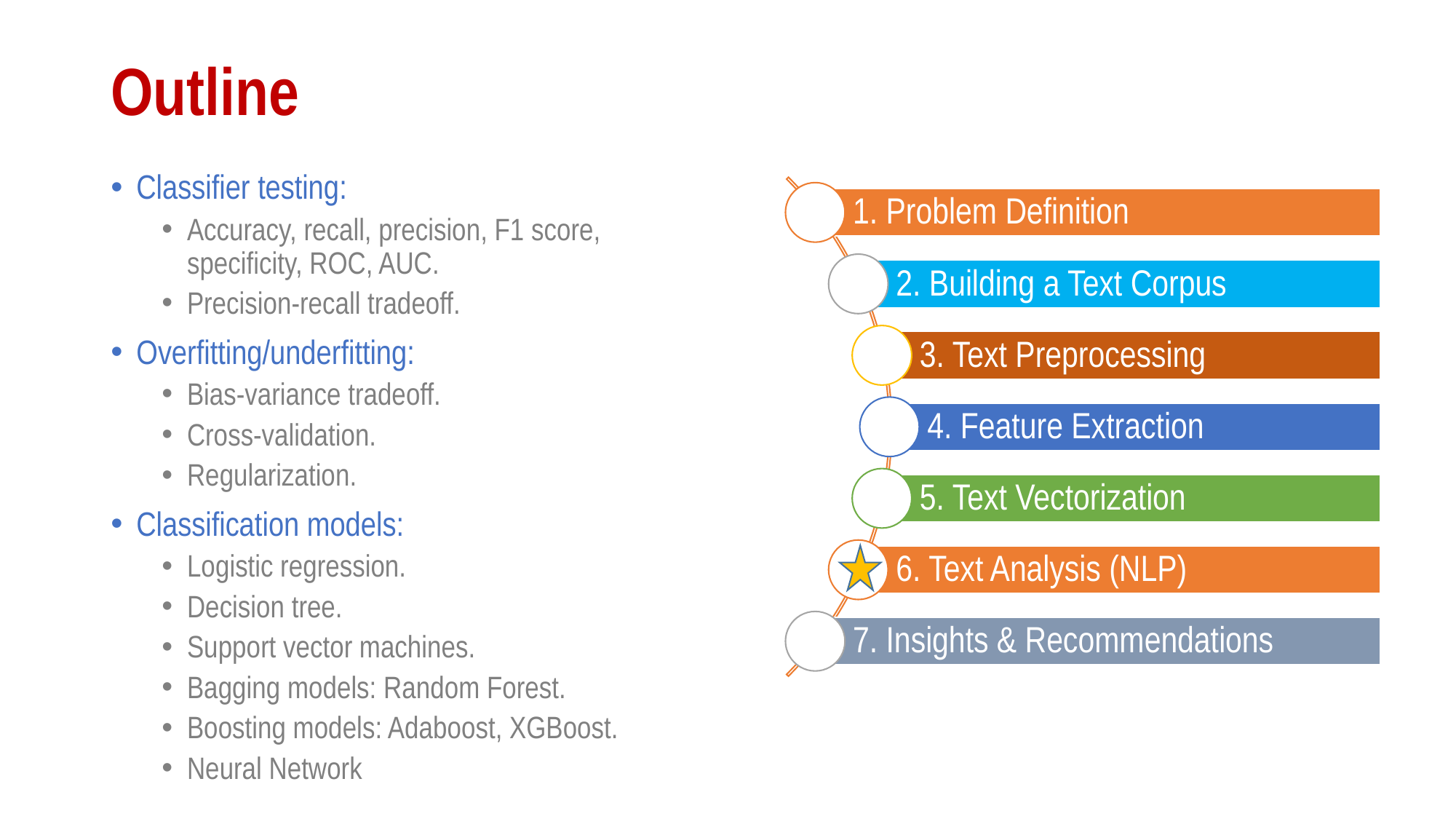

# Outline
Classifier testing:
Accuracy, recall, precision, F1 score, specificity, ROC, AUC.
Precision-recall tradeoff.
Overfitting/underfitting:
Bias-variance tradeoff.
Cross-validation.
Regularization.
Classification models:
Logistic regression.
Decision tree.
Support vector machines.
Bagging models: Random Forest.
Boosting models: Adaboost, XGBoost.
Neural Network
1. Problem Definition
2. Building a Text Corpus
3. Text Preprocessing
4. Feature Extraction
5. Text Vectorization
6. Text Analysis (NLP)
7. Insights & Recommendations